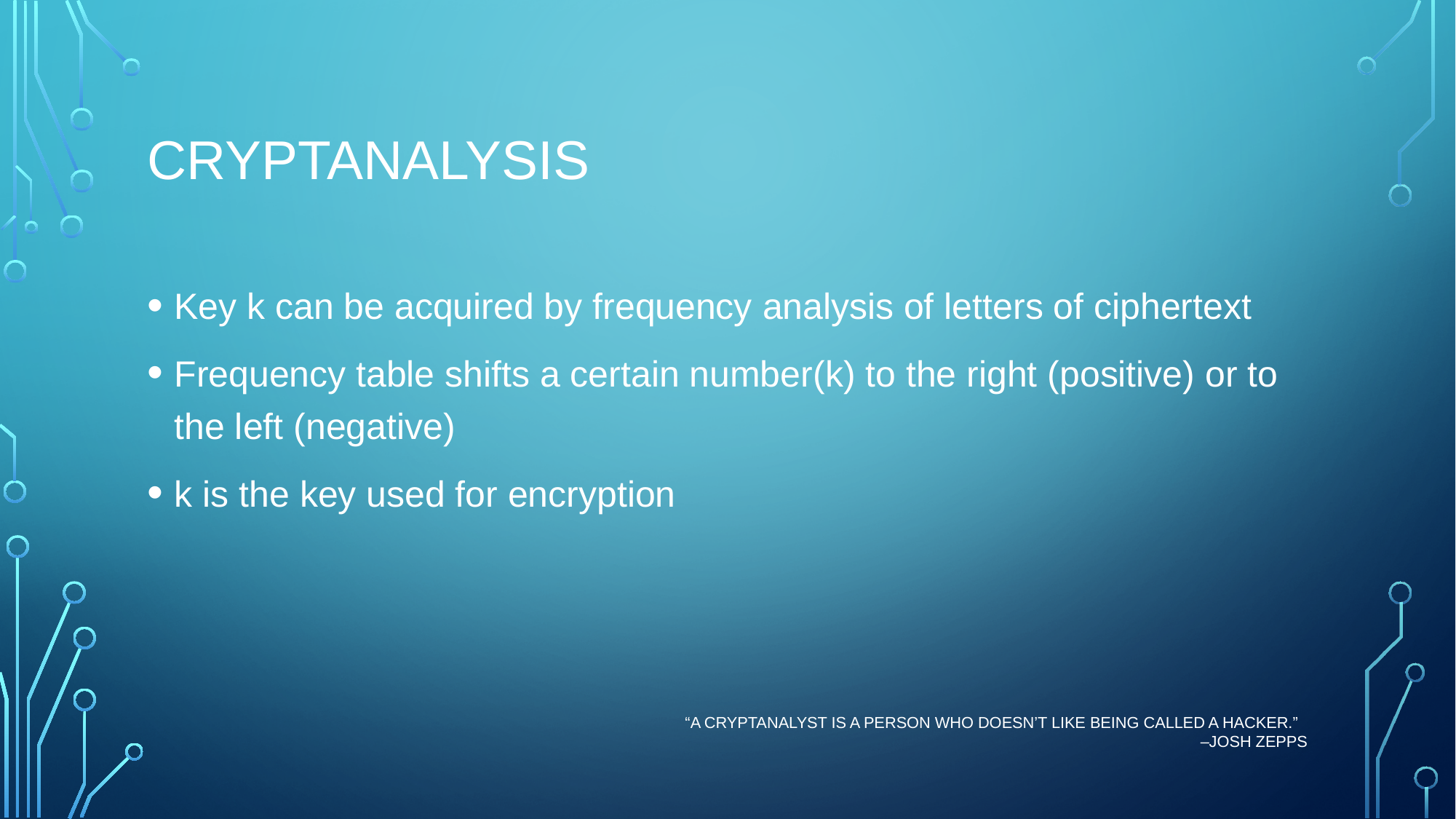

# Cryptanalysis
Key k can be acquired by frequency analysis of letters of ciphertext
Frequency table shifts a certain number(k) to the right (positive) or to the left (negative)
k is the key used for encryption
“A cryptanalyst is a person who doesn’t like being called a hacker.”
–Josh Zepps